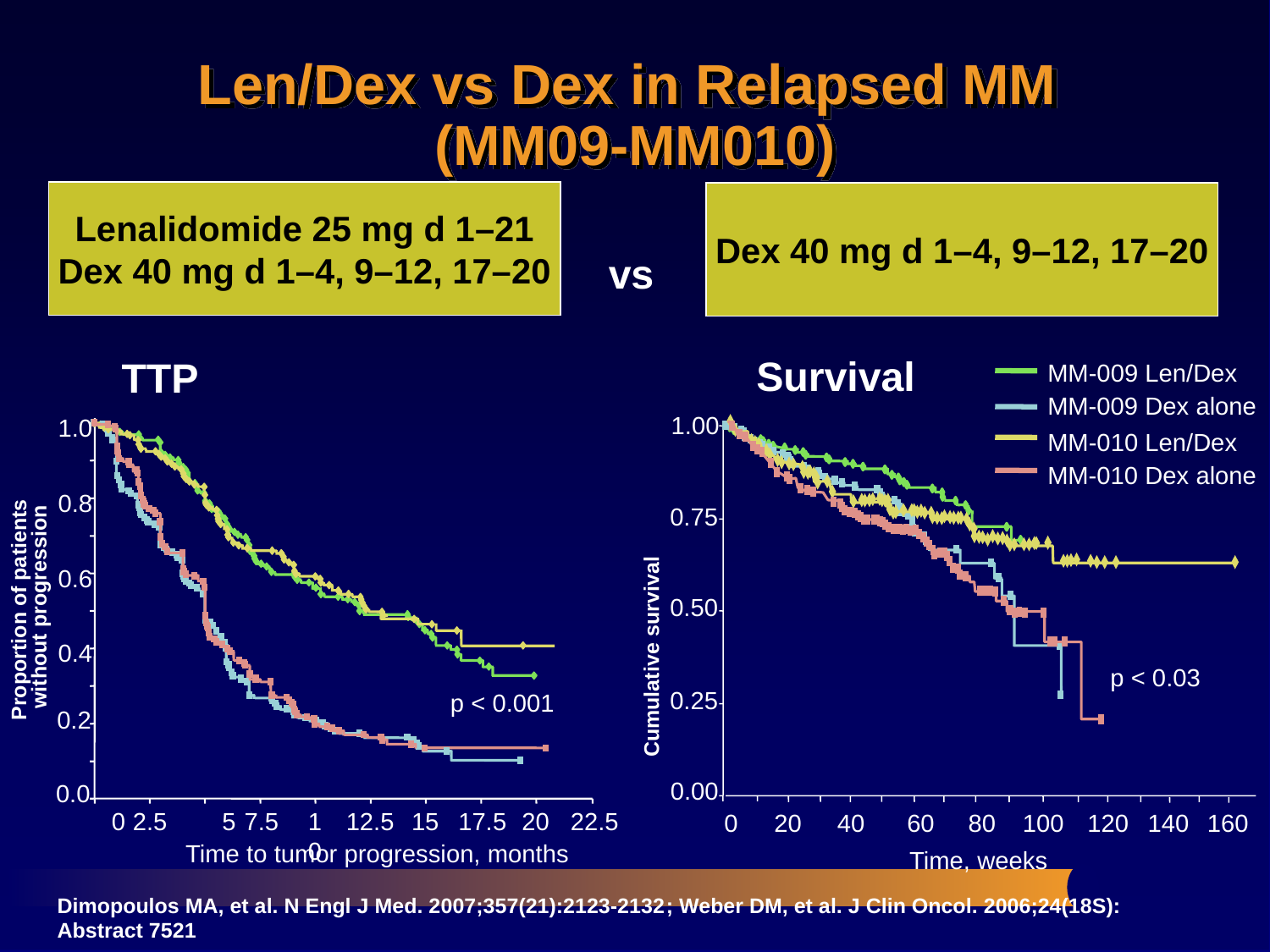

# Len/Dex vs Dex in Relapsed MM (MM09-MM010)
Lenalidomide 25 mg d 1–21
Dex 40 mg d 1–4, 9–12, 17–20
Dex 40 mg d 1–4, 9–12, 17–20
vs
Survival
TTP
MM-009 Len/Dex

MM-009 Dex alone

MM-010 Len/Dex

MM-010 Dex alone

1.00

0.75

0.50

Cumulative survival
p < 0.03
0.25

0.00

0
20
40
60
80
100
120
140
160
Time, weeks

1.0

0.8

0.6

Proportion of patients
without progression

0.4

p < 0.001

0.2

0.0

0
2.5
5
7.5
10
12.5
15
17.5
20
22.5
Time to tumor progression, months

Dimopoulos MA, et al. N Engl J Med. 2007;357(21):2123-2132; Weber DM, et al. J Clin Oncol. 2006;24(18S): Abstract 7521